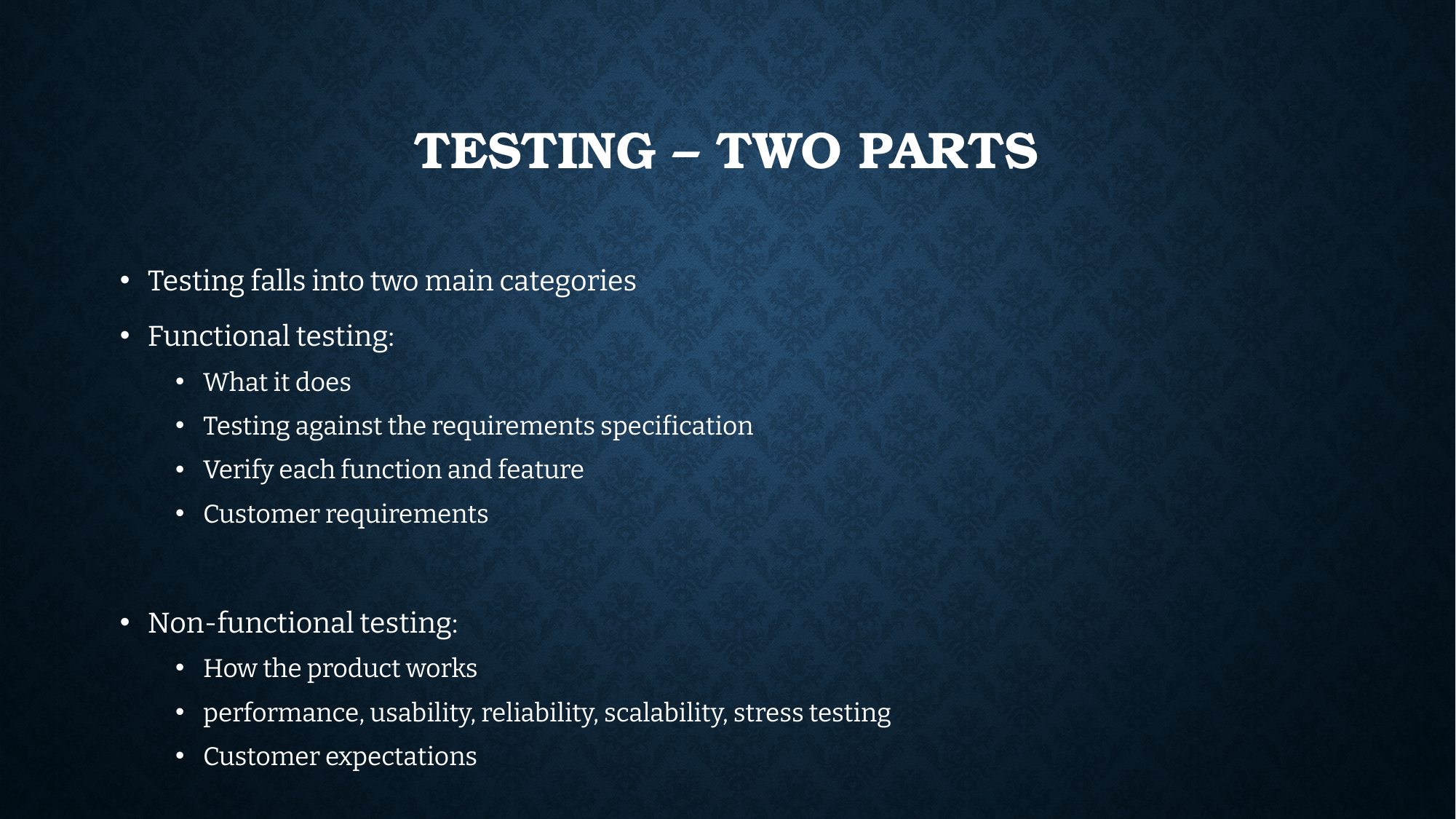

# Testing – two parts
Testing falls into two main categories
Functional testing:
What it does
Testing against the requirements specification
Verify each function and feature
Customer requirements

Non-functional testing:
How the product works
performance, usability, reliability, scalability, stress testing
Customer expectations